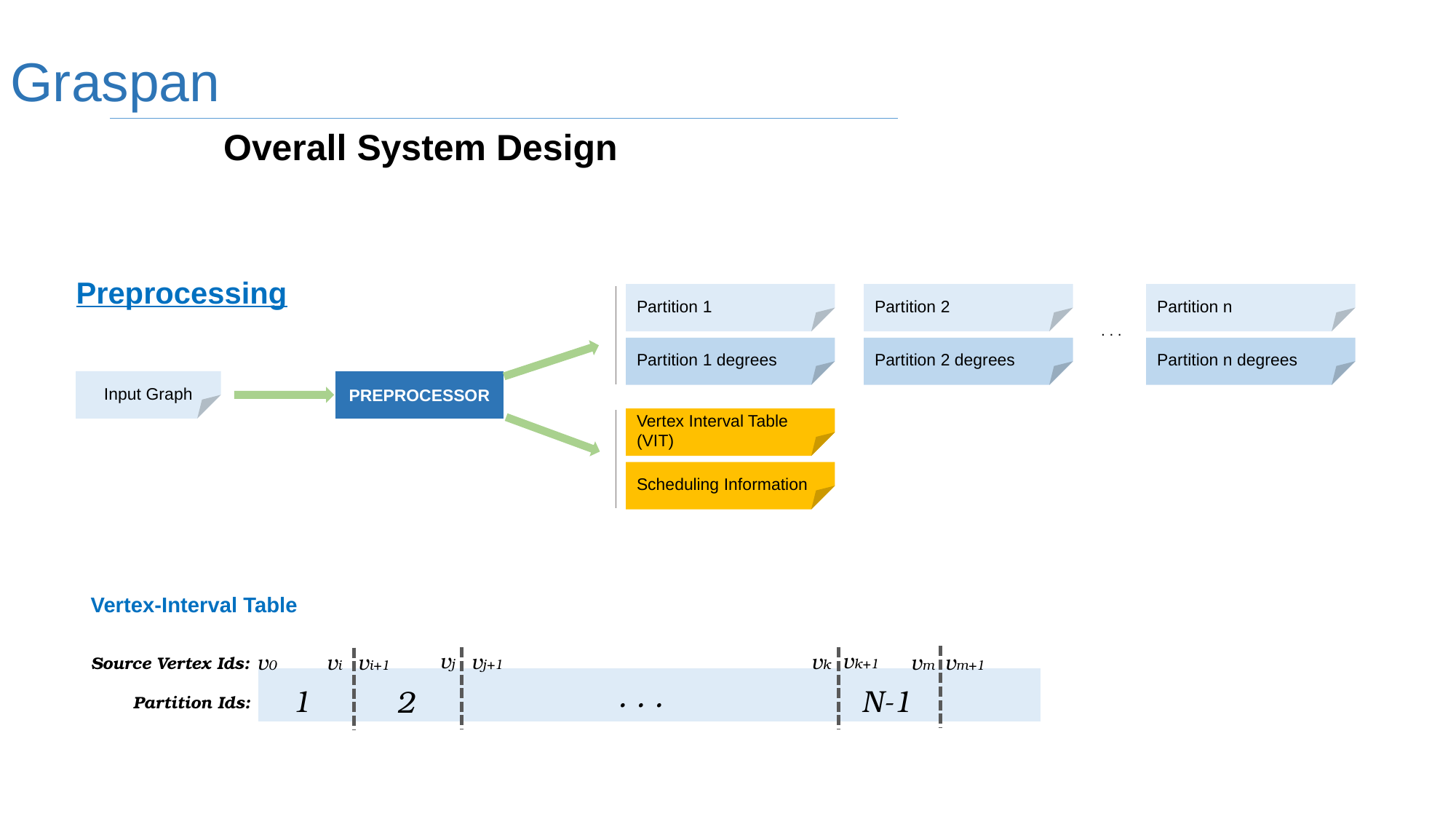

Graspan
Overall System Design
Preprocessing

Partition n

Partition 1

Partition 2
. . .

Partition n degrees

Partition 1 degrees

Partition 2 degrees

PREPROCESSOR

Input Graph

Vertex Interval Table (VIT)

Scheduling Information
Vertex-Interval Table
   vj
vk+1
   vj+1
vk
v0
vi+1
vi
vm+1
vm
Source Vertex Ids:

 . . .
1
N-1
2
Partition Ids: